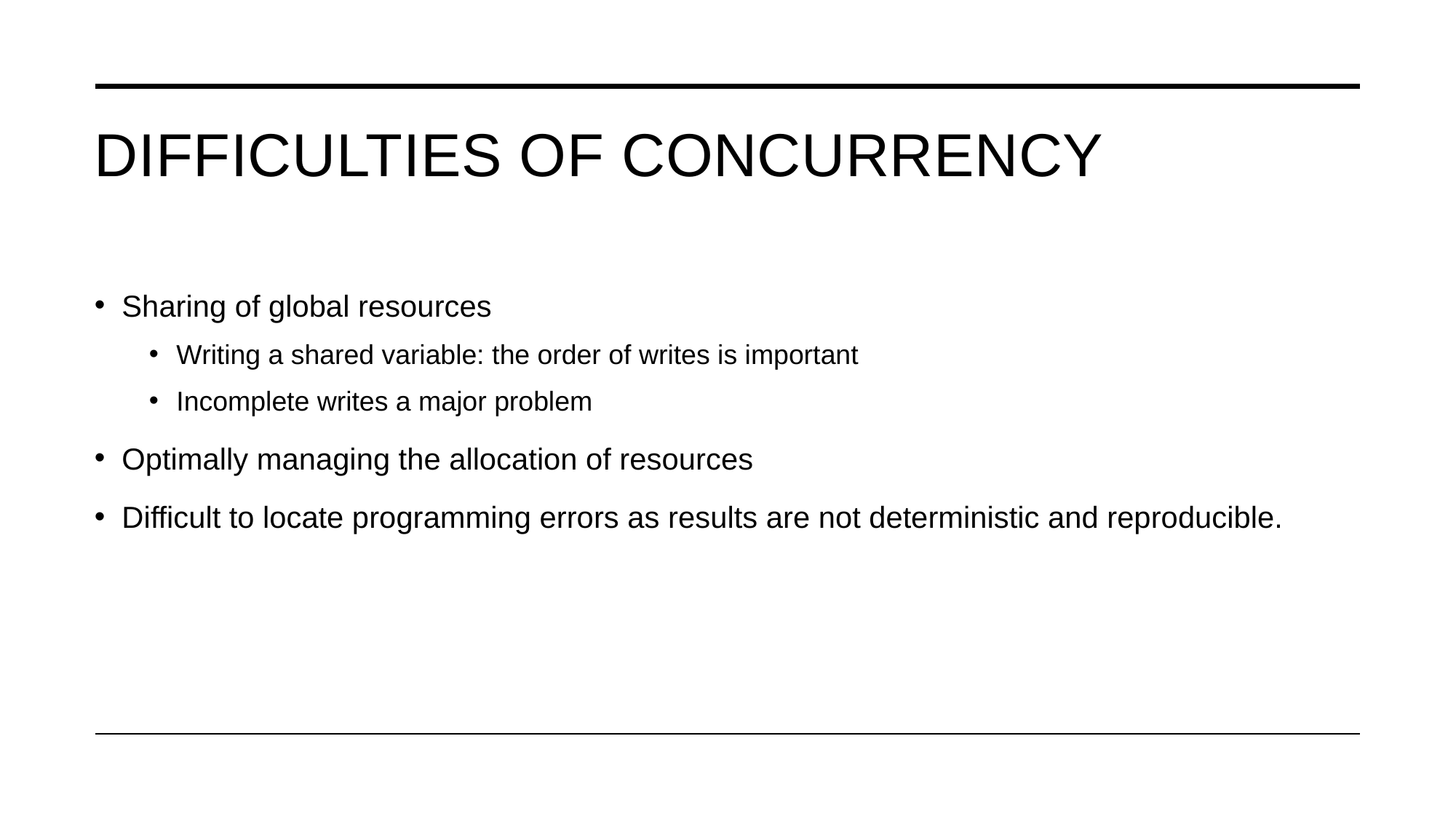

# Difficulties of Concurrency
Sharing of global resources
Writing a shared variable: the order of writes is important
Incomplete writes a major problem
Optimally managing the allocation of resources
Difficult to locate programming errors as results are not deterministic and reproducible.